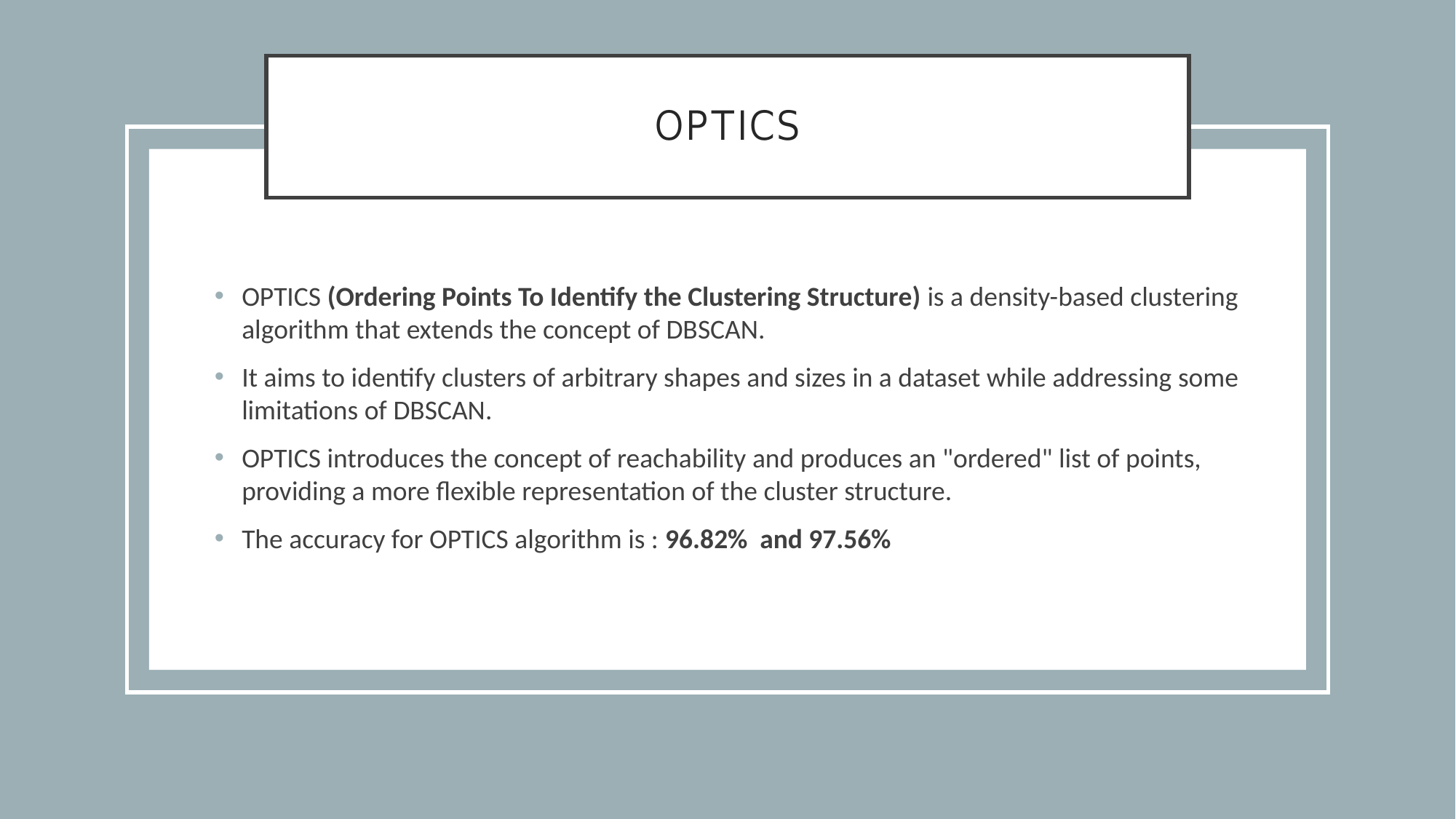

# OPtics

OPTICS (Ordering Points To Identify the Clustering Structure) is a density-based clustering algorithm that extends the concept of DBSCAN.
It aims to identify clusters of arbitrary shapes and sizes in a dataset while addressing some limitations of DBSCAN.
OPTICS introduces the concept of reachability and produces an "ordered" list of points, providing a more flexible representation of the cluster structure.
The accuracy for OPTICS algorithm is : 96.82%  and 97.56%